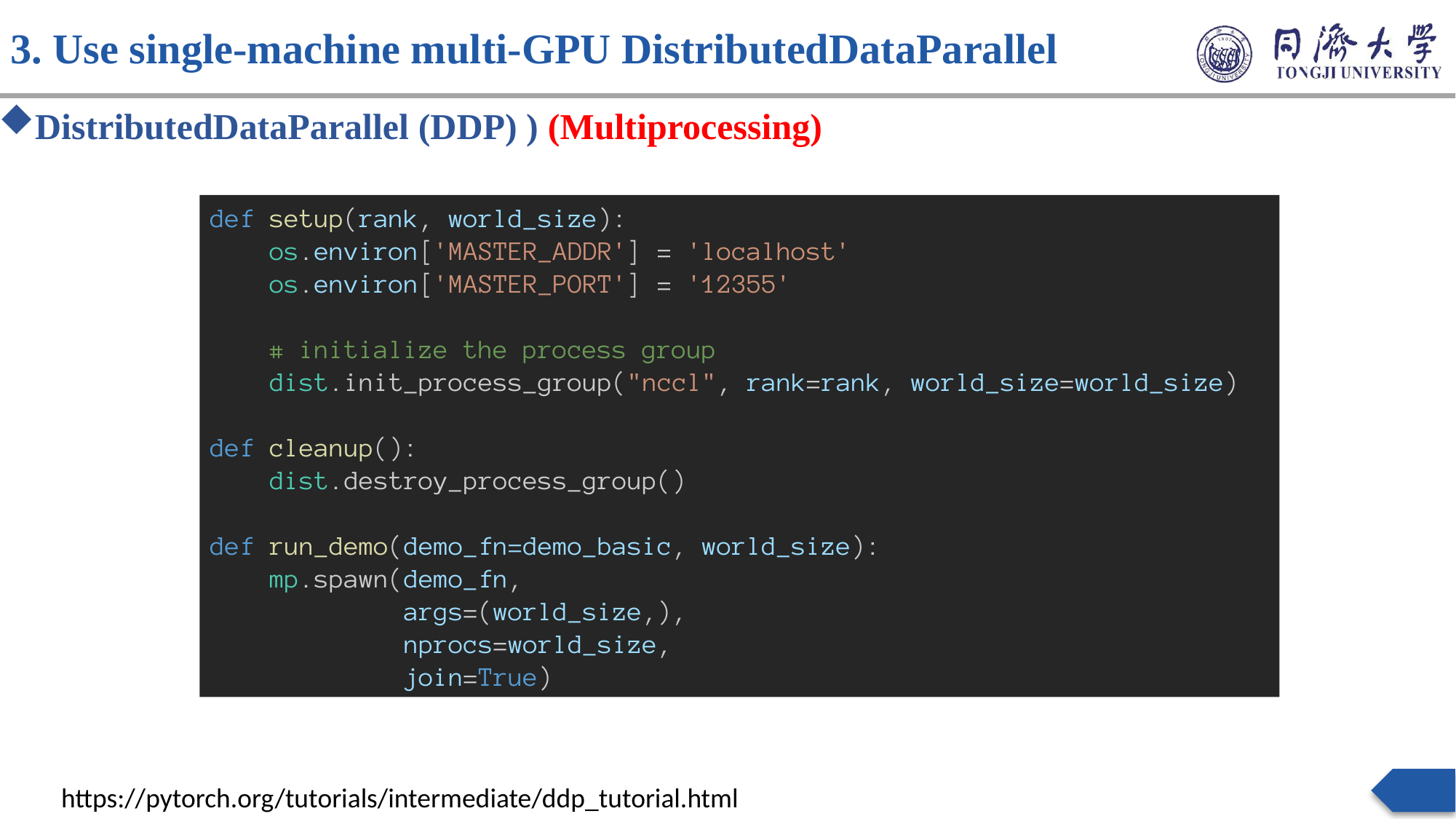

3. Use single-machine multi-GPU DistributedDataParallel
DistributedDataParallel (DDP) ) (Multiprocessing)
def setup(rank, world_size):
    os.environ['MASTER_ADDR'] = 'localhost'
    os.environ['MASTER_PORT'] = '12355'
    # initialize the process group
    dist.init_process_group("nccl", rank=rank, world_size=world_size)

def cleanup():
    dist.destroy_process_group()

def run_demo(demo_fn=demo_basic, world_size):
    mp.spawn(demo_fn,
             args=(world_size,),
             nprocs=world_size,
             join=True)
https://pytorch.org/tutorials/intermediate/ddp_tutorial.html